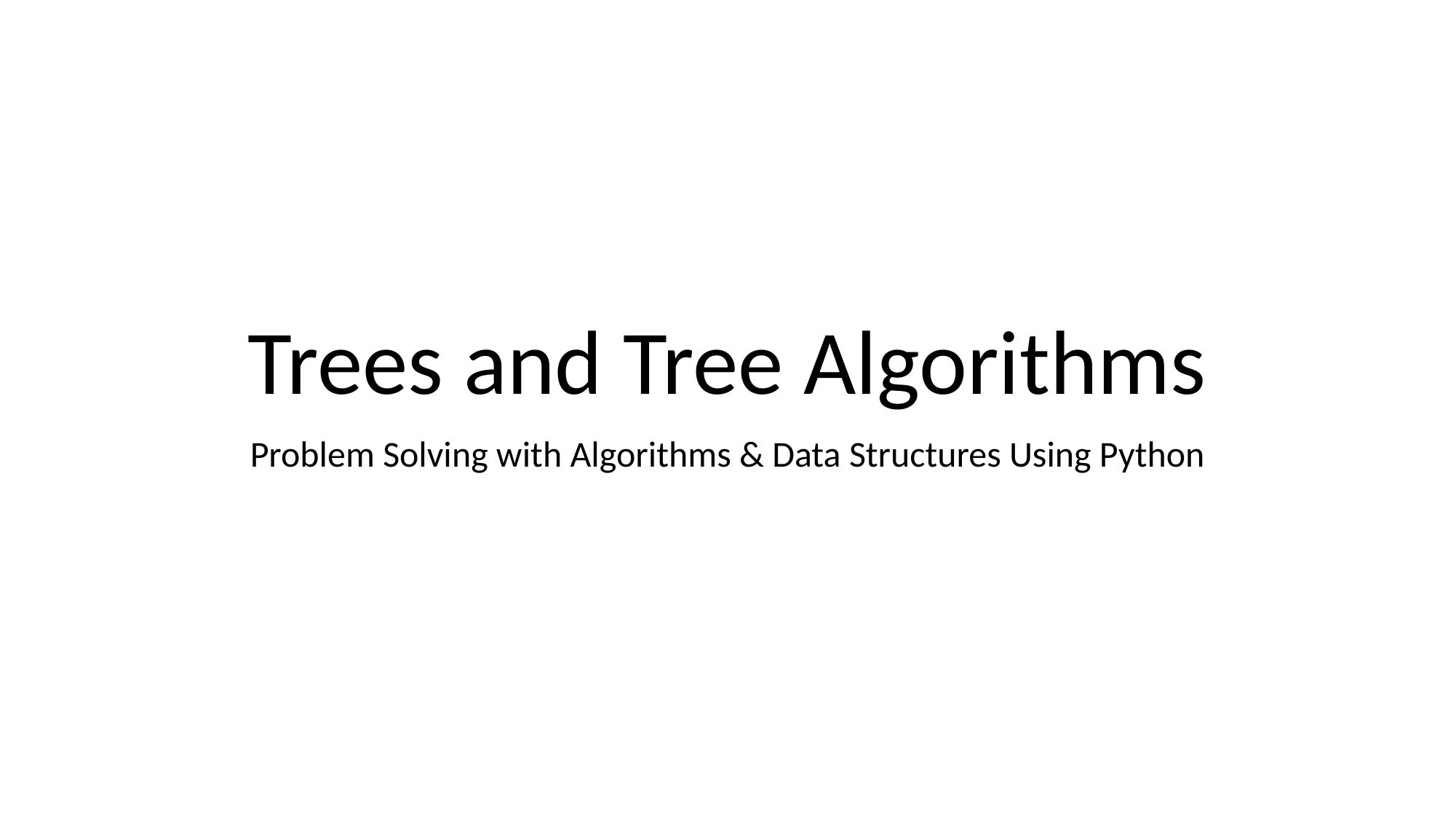

# Trees and Tree Algorithms
Problem Solving with Algorithms & Data Structures Using Python